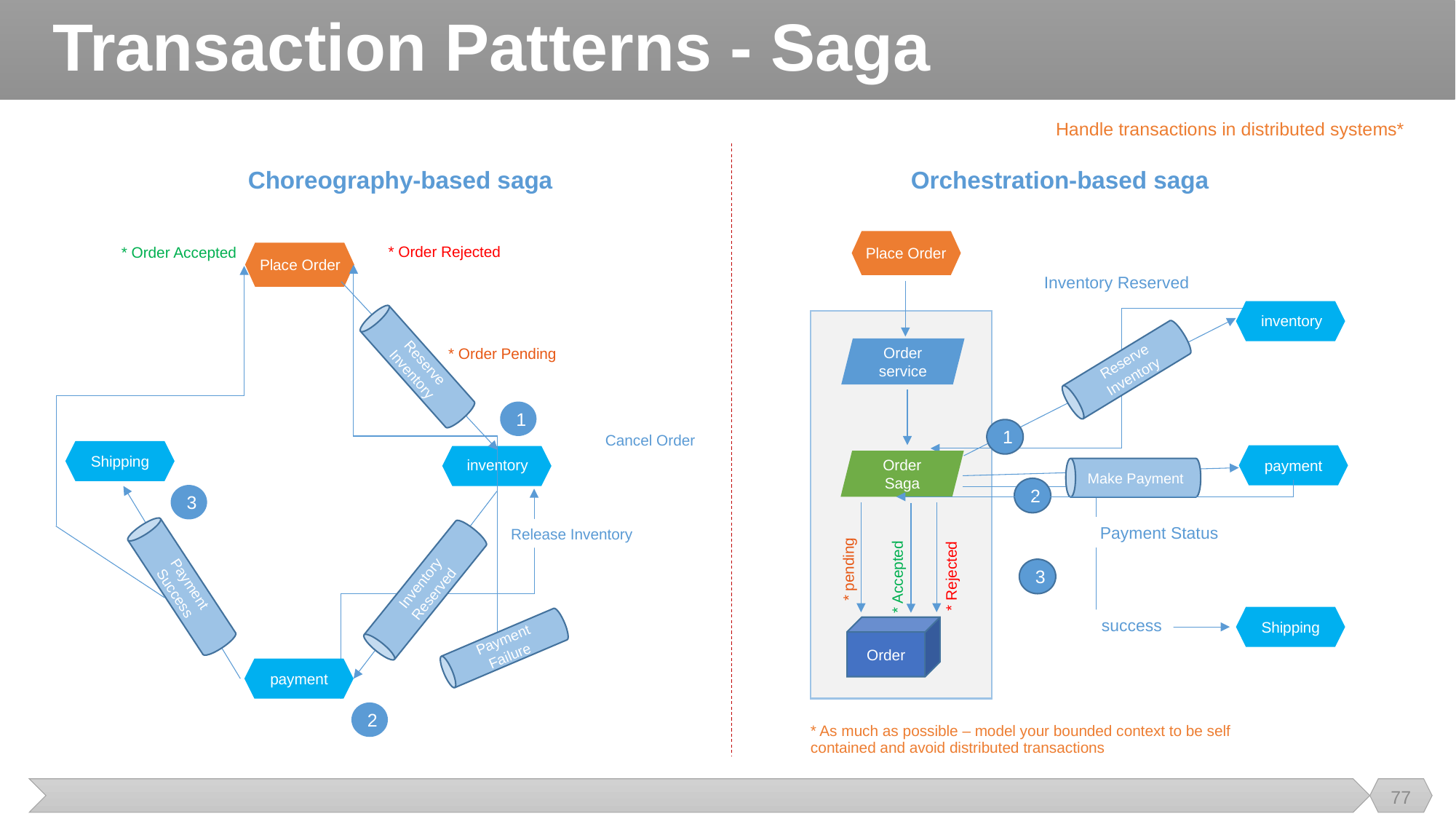

# Transaction Patterns - Saga
Handle transactions in distributed systems*
Choreography-based saga
Orchestration-based saga

* Order Rejected
* Order Accepted
Place Order

Place Order
Inventory Reserved
Reserve Inventory

Reserve Inventory
inventory

Order service
* Order Pending
1
Make Payment
1
Cancel Order

Shipping
inventory
payment
Order Saga
2
3
Inventory Reserved
Payment Success
Payment Status
Release Inventory
* pending
* Accepted
* Rejected
3
Payment Failure

success
Shipping
Order

payment
2
* As much as possible – model your bounded context to be self contained and avoid distributed transactions
77